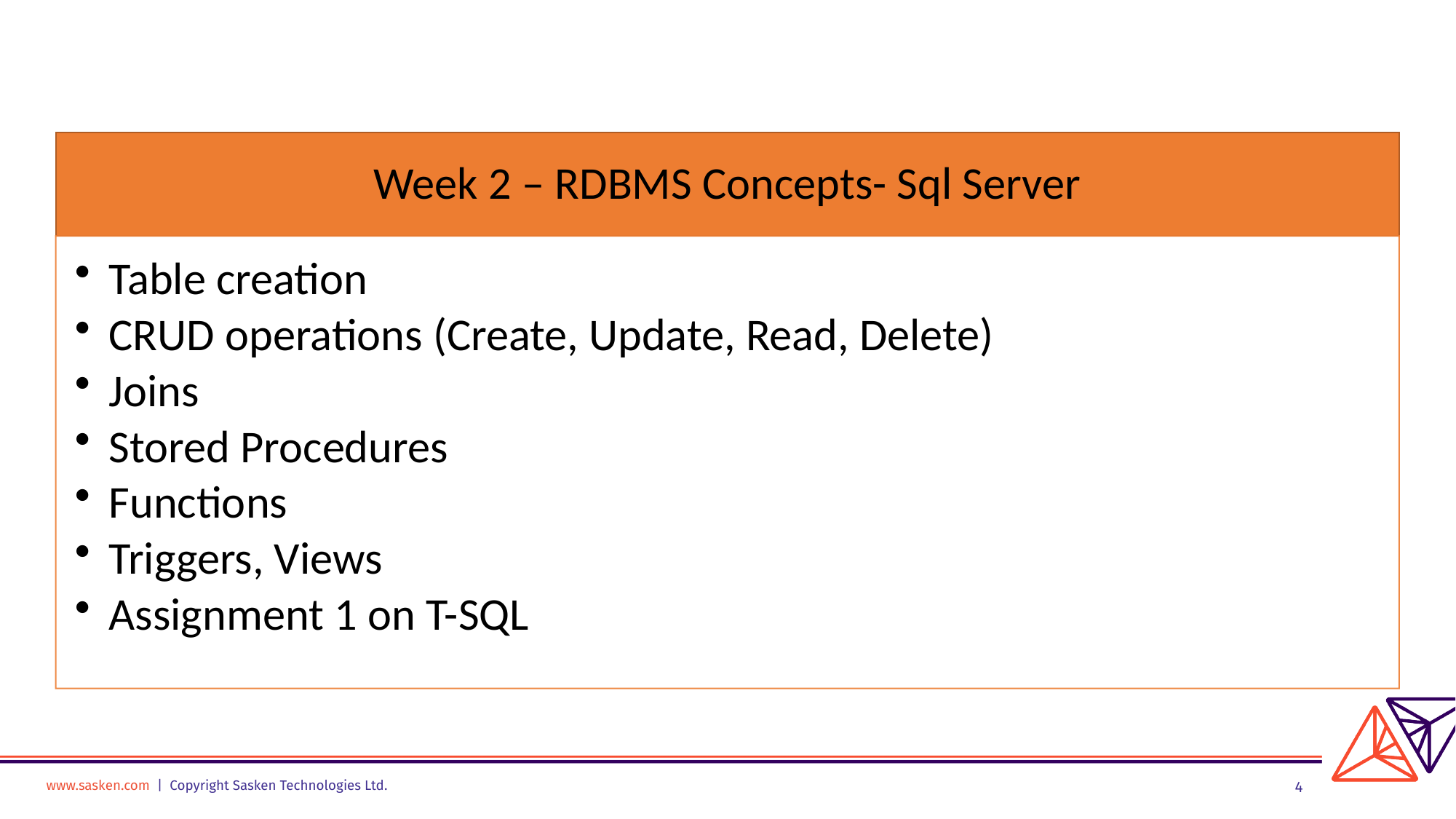

#
Week 2 – RDBMS Concepts- Sql Server
Table creation
CRUD operations (Create, Update, Read, Delete)
Joins
Stored Procedures
Functions
Triggers, Views
Assignment 1 on T-SQL
Teams